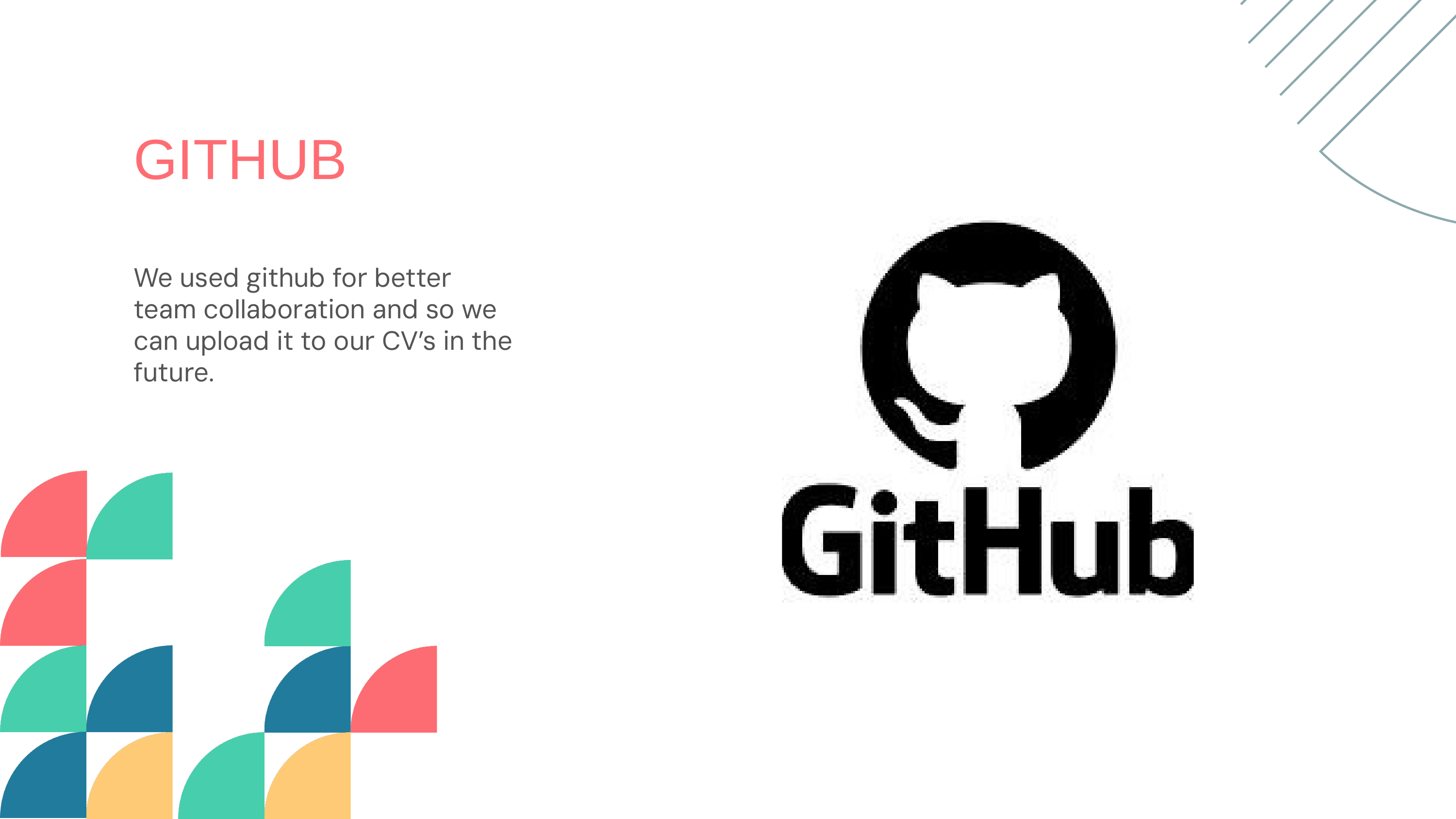

GITHUB

We used github for better team collaboration and so we can upload it to our CV’s in the future.